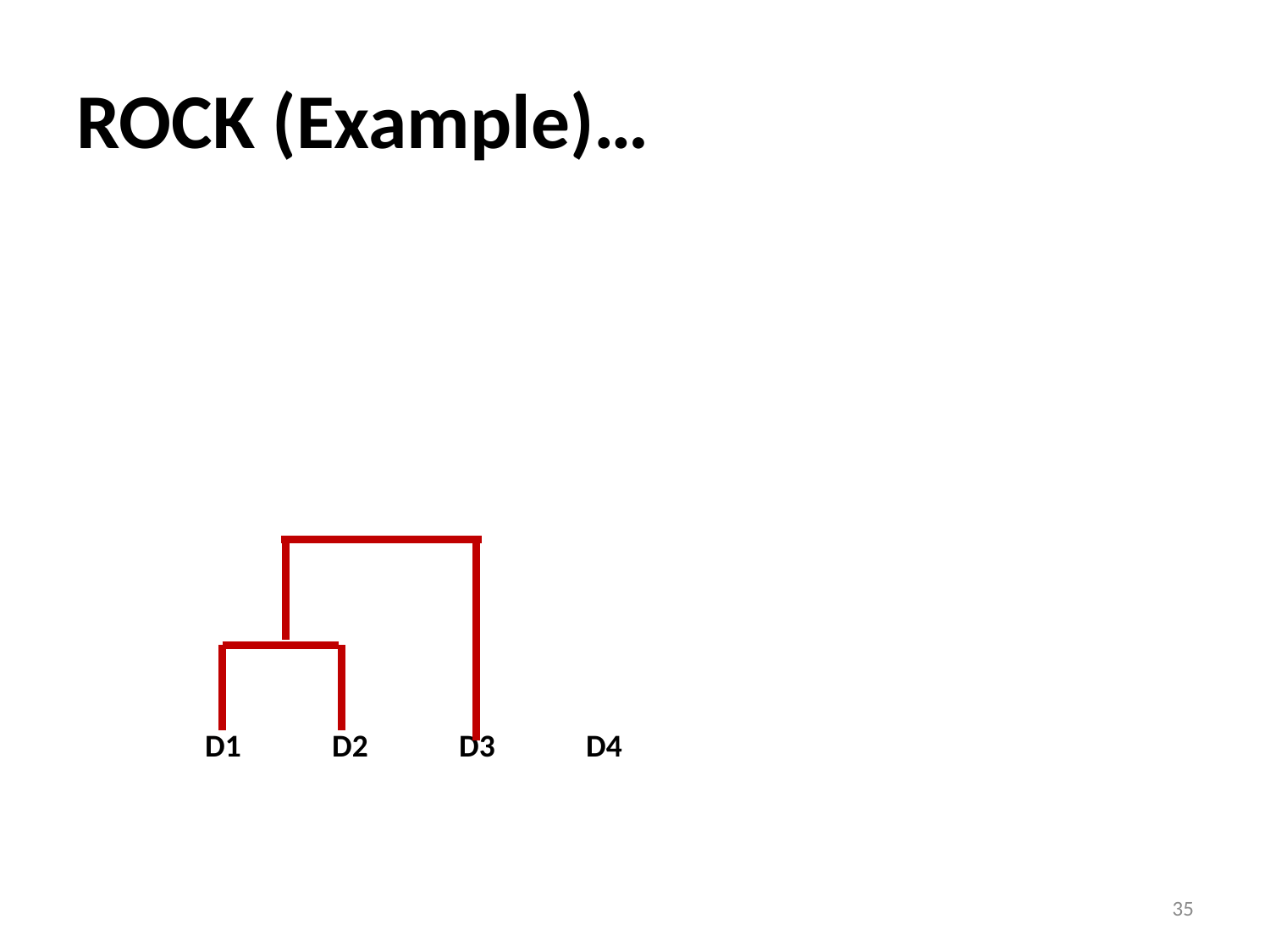

# ROCK (Example)…

D1	D2	D3	D4
35